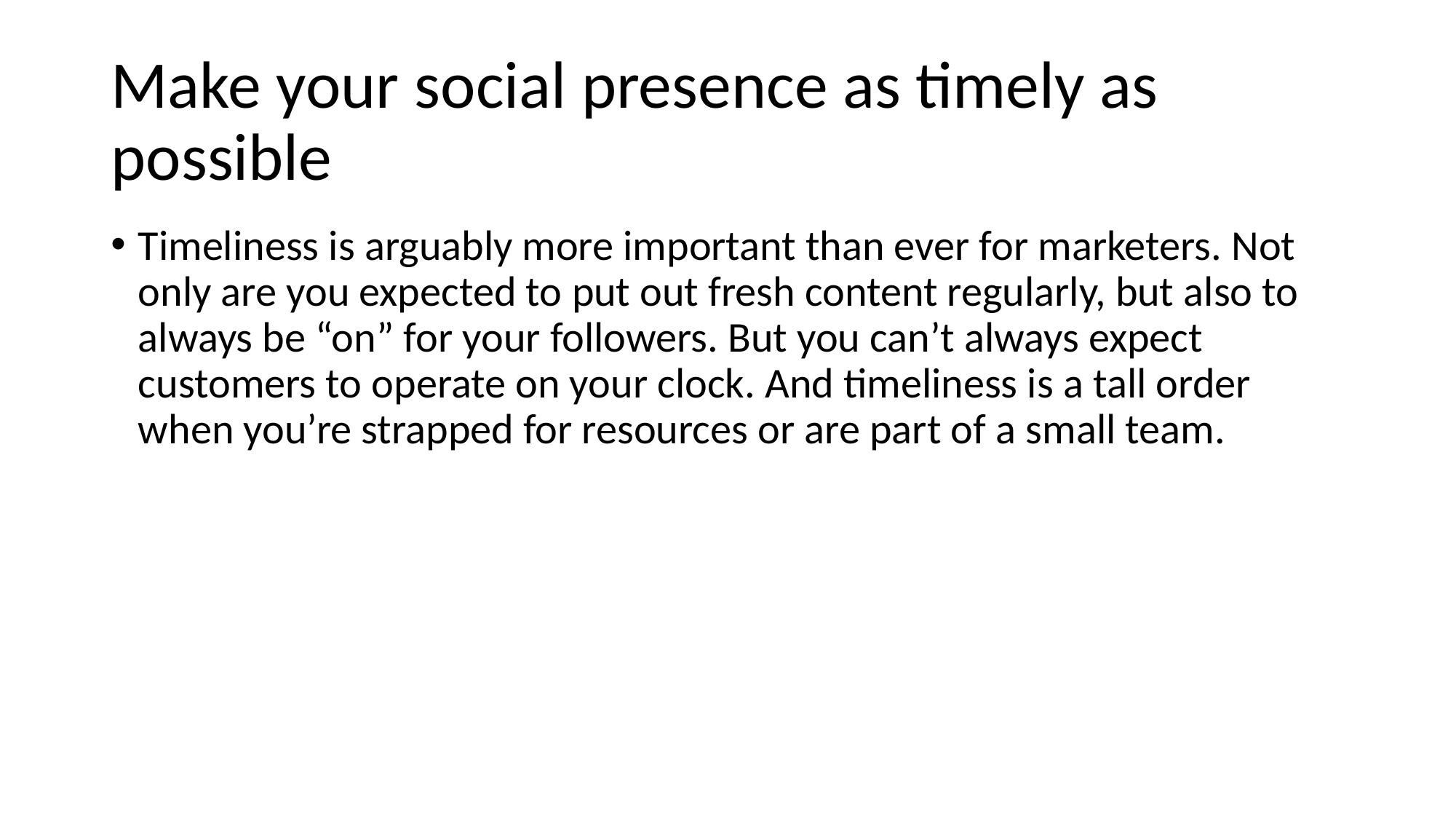

# Make your social presence as timely as possible
Timeliness is arguably more important than ever for marketers. Not only are you expected to put out fresh content regularly, but also to always be “on” for your followers. But you can’t always expect customers to operate on your clock. And timeliness is a tall order when you’re strapped for resources or are part of a small team.